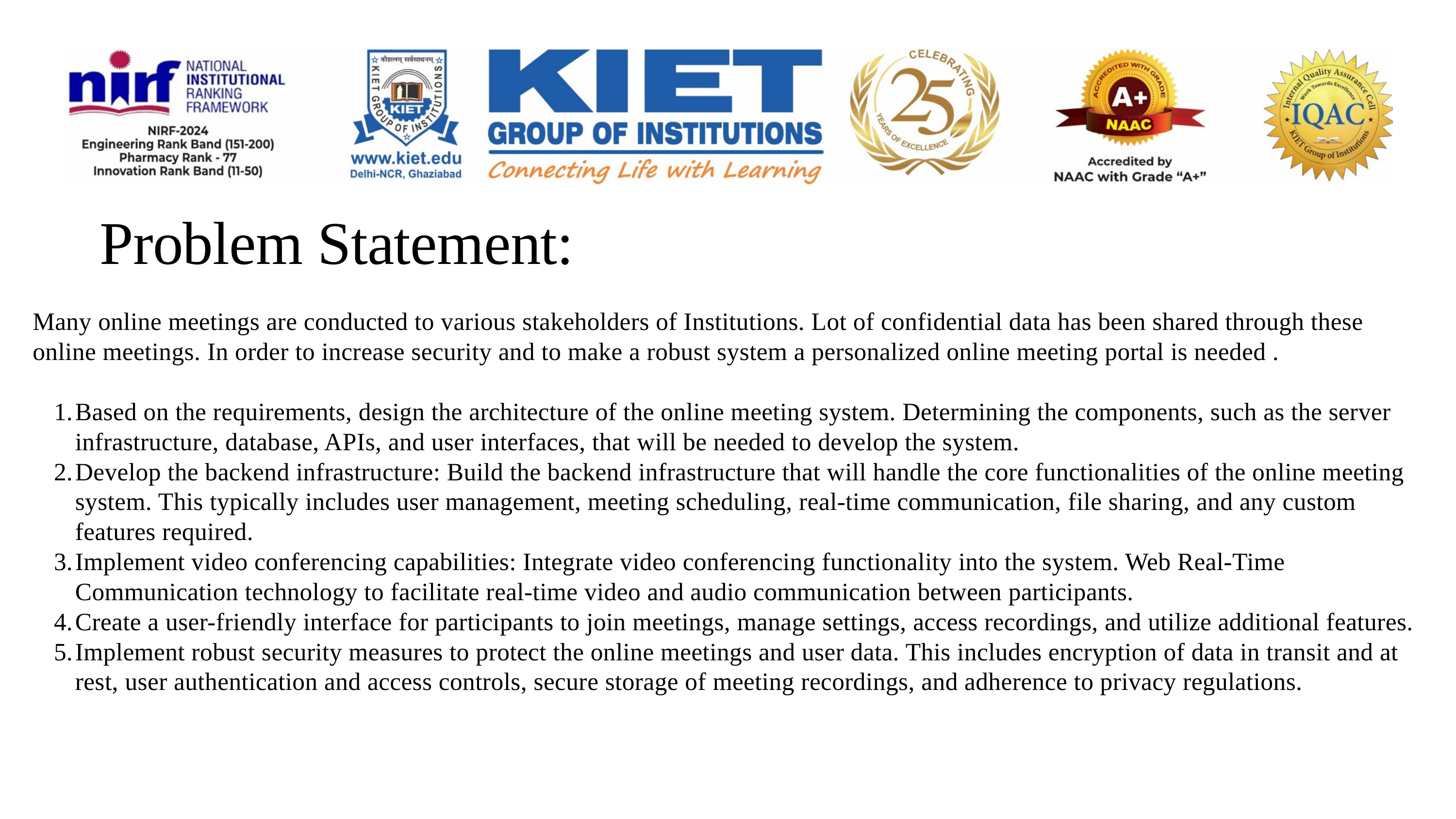

Problem Statement:
Many online meetings are conducted to various stakeholders of Institutions. Lot of confidential data has been shared through these online meetings. In order to increase security and to make a robust system a personalized online meeting portal is needed .

Based on the requirements, design the architecture of the online meeting system. Determining the components, such as the server infrastructure, database, APIs, and user interfaces, that will be needed to develop the system.
Develop the backend infrastructure: Build the backend infrastructure that will handle the core functionalities of the online meeting system. This typically includes user management, meeting scheduling, real-time communication, file sharing, and any custom features required.
Implement video conferencing capabilities: Integrate video conferencing functionality into the system. Web Real-Time Communication technology to facilitate real-time video and audio communication between participants.
Create a user-friendly interface for participants to join meetings, manage settings, access recordings, and utilize additional features.
Implement robust security measures to protect the online meetings and user data. This includes encryption of data in transit and at rest, user authentication and access controls, secure storage of meeting recordings, and adherence to privacy regulations.

3